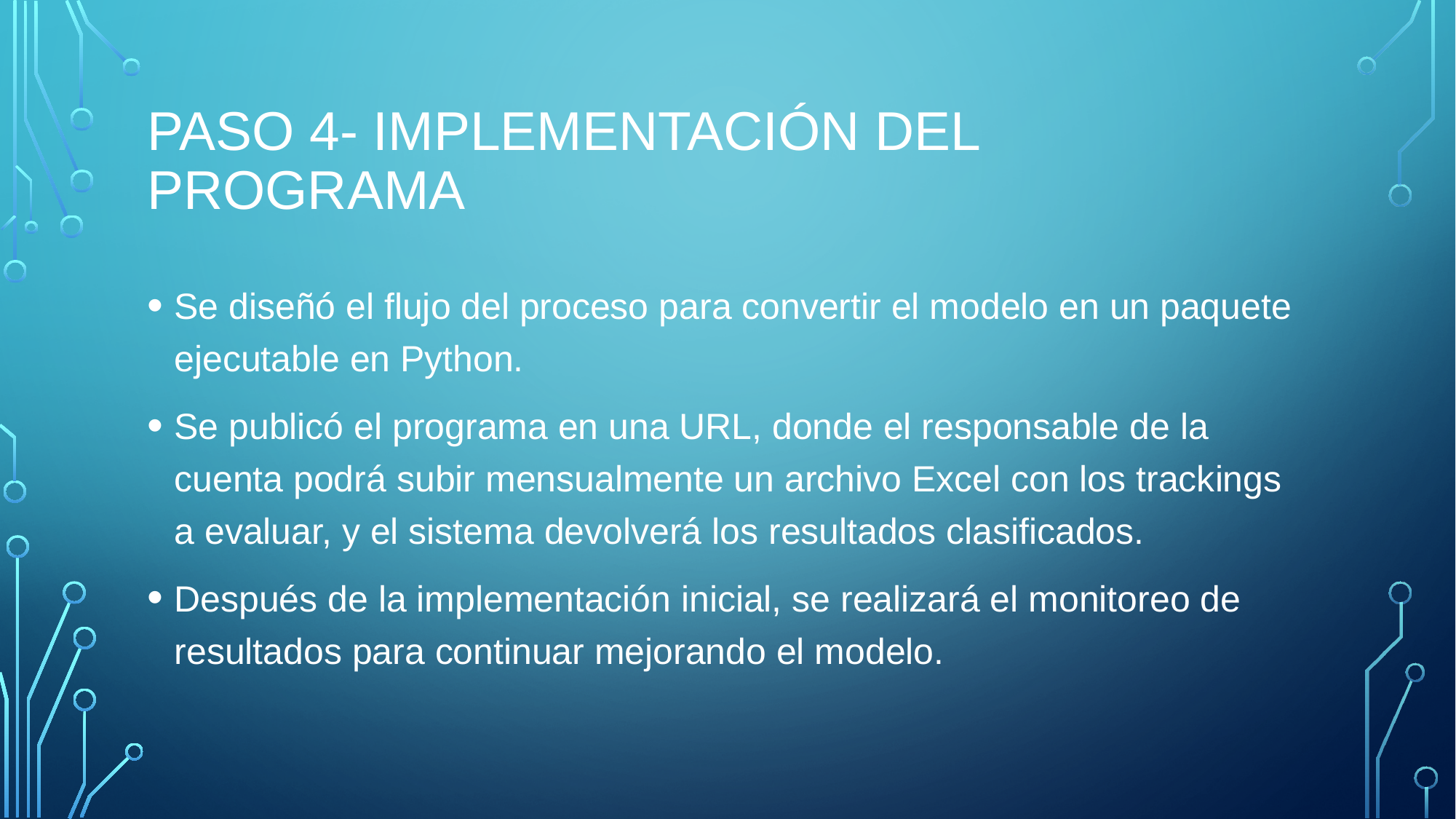

# PASO 4- Implementación del programa
Se diseñó el flujo del proceso para convertir el modelo en un paquete ejecutable en Python.
Se publicó el programa en una URL, donde el responsable de la cuenta podrá subir mensualmente un archivo Excel con los trackings a evaluar, y el sistema devolverá los resultados clasificados.
Después de la implementación inicial, se realizará el monitoreo de resultados para continuar mejorando el modelo.